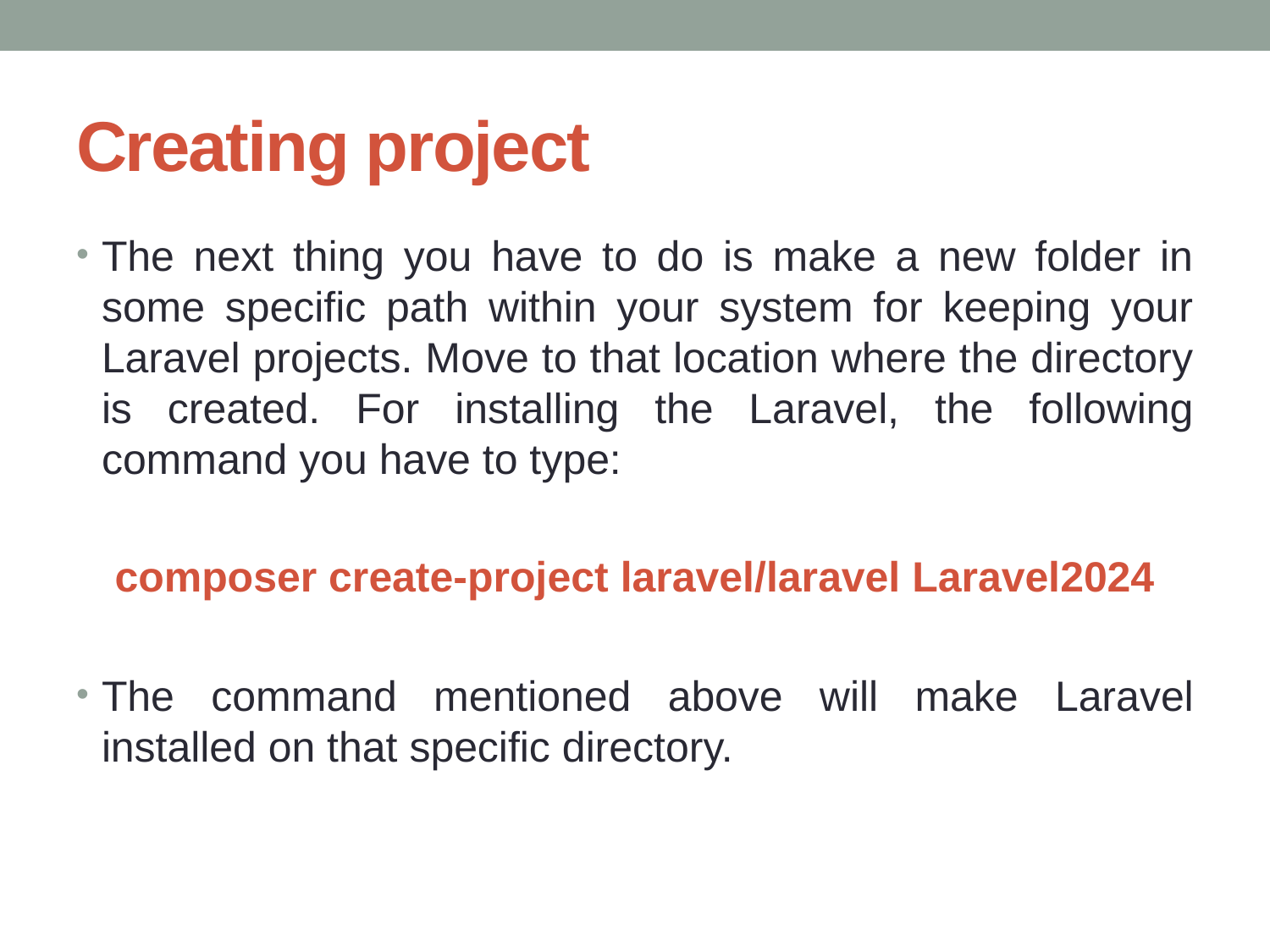

# Creating project
The next thing you have to do is make a new folder in some specific path within your system for keeping your Laravel projects. Move to that location where the directory is created. For installing the Laravel, the following command you have to type:

composer create-project laravel/laravel Laravel2024

The command mentioned above will make Laravel installed on that specific directory.